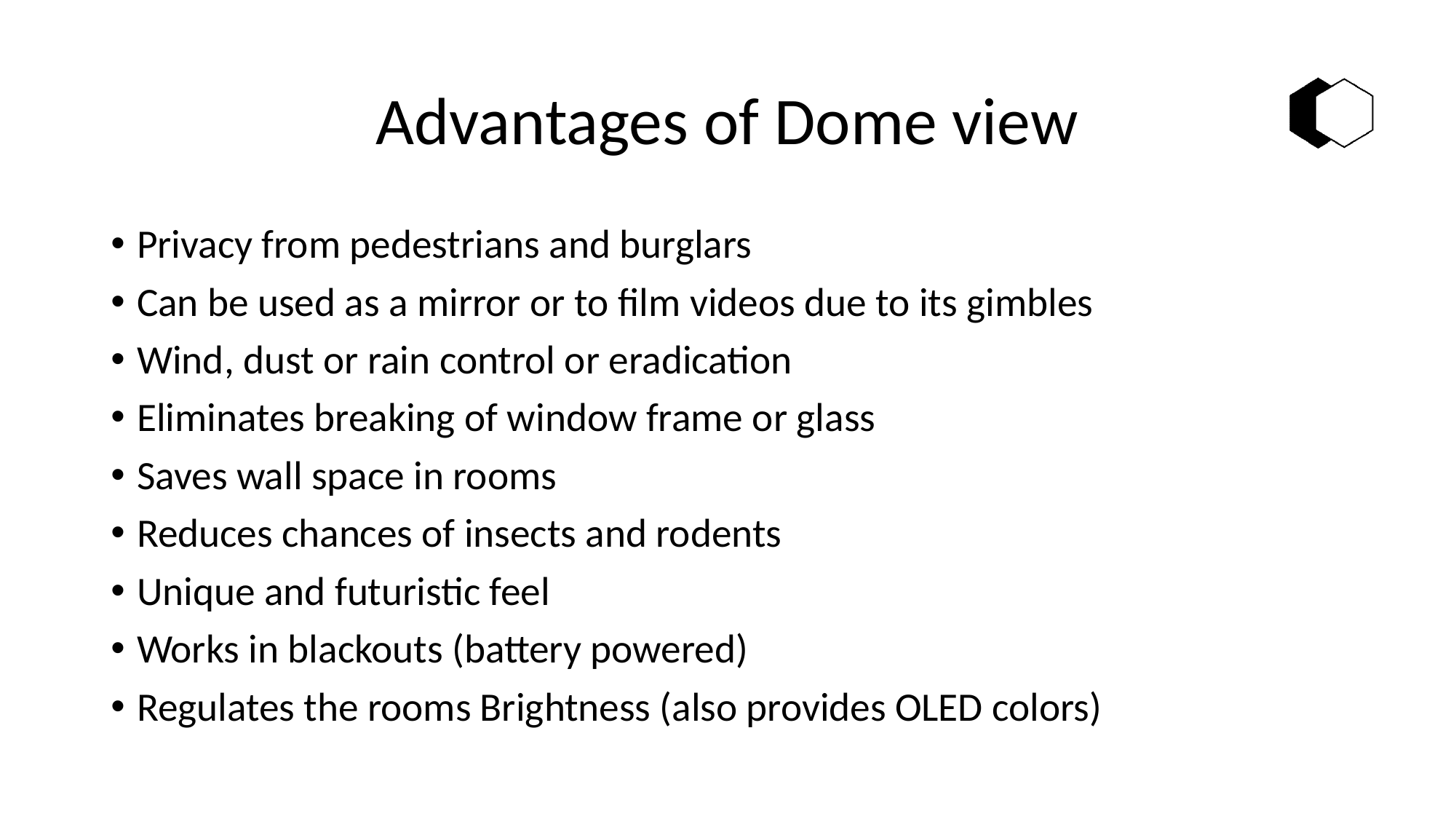

# Advantages of Dome view
Privacy from pedestrians and burglars
Can be used as a mirror or to film videos due to its gimbles
Wind, dust or rain control or eradication
Eliminates breaking of window frame or glass
Saves wall space in rooms
Reduces chances of insects and rodents
Unique and futuristic feel
Works in blackouts (battery powered)
Regulates the rooms Brightness (also provides OLED colors)